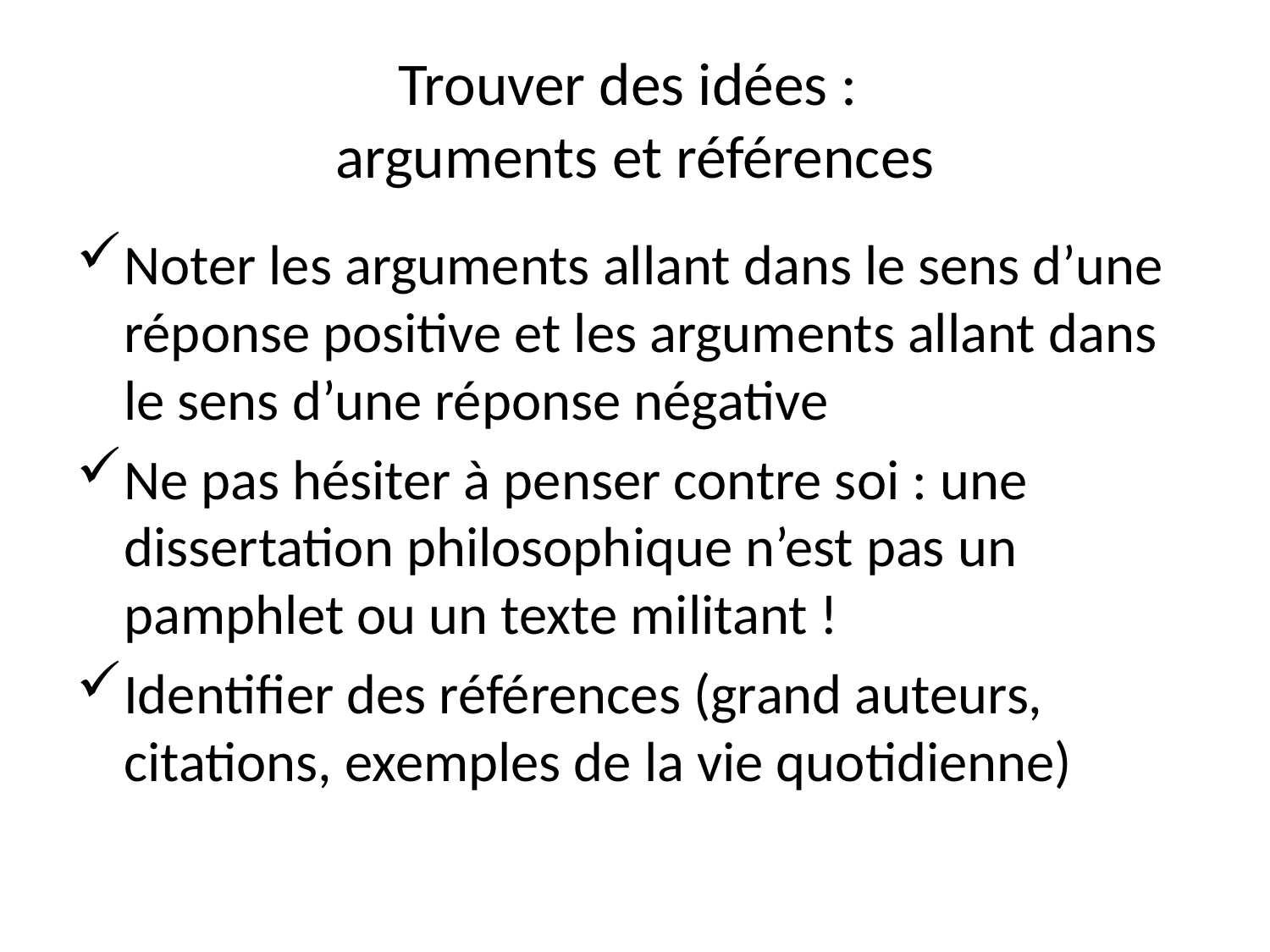

# Trouver des idées : arguments et références
Noter les arguments allant dans le sens d’une réponse positive et les arguments allant dans le sens d’une réponse négative
Ne pas hésiter à penser contre soi : une dissertation philosophique n’est pas un pamphlet ou un texte militant !
Identifier des références (grand auteurs, citations, exemples de la vie quotidienne)